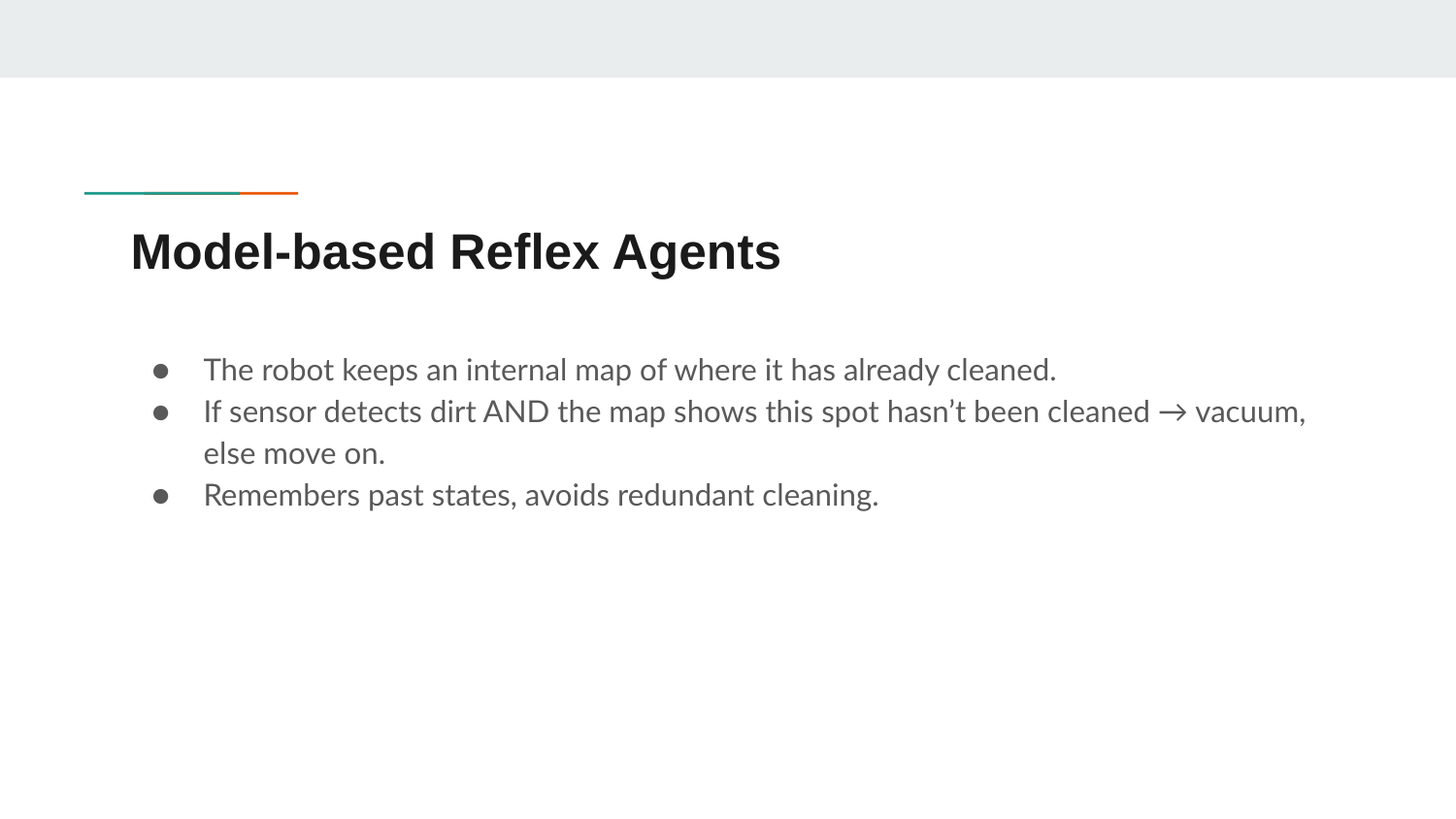

# Model-based Reflex Agents
The robot keeps an internal map of where it has already cleaned.
If sensor detects dirt AND the map shows this spot hasn’t been cleaned → vacuum, else move on.
Remembers past states, avoids redundant cleaning.